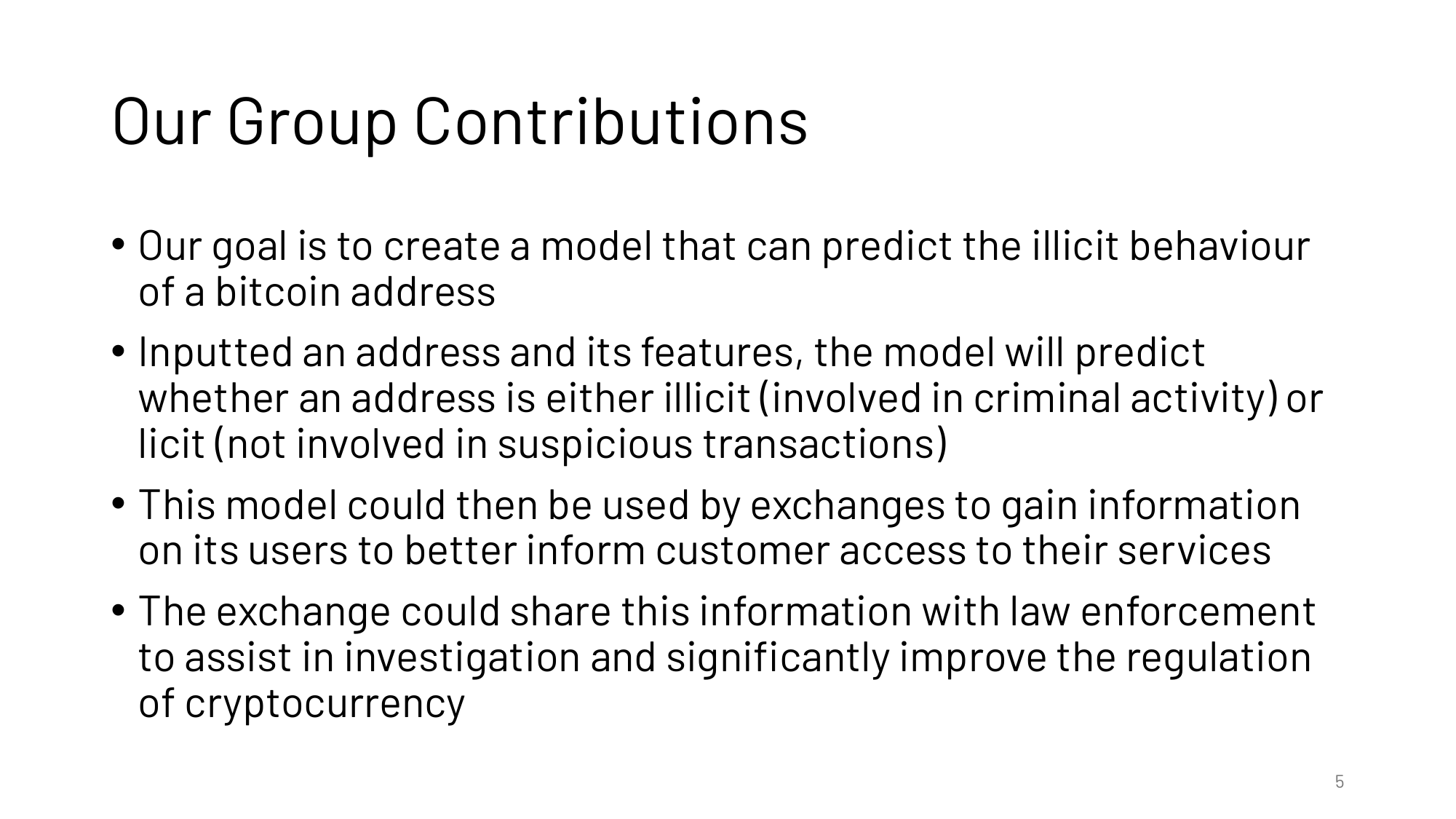

# Our Group Contributions
Our goal is to create a model that can predict the illicit behaviour of a bitcoin address
Inputted an address and its features, the model will predict whether an address is either illicit (involved in criminal activity) or licit (not involved in suspicious transactions)
This model could then be used by exchanges to gain information on its users to better inform customer access to their services
The exchange could share this information with law enforcement to assist in investigation and significantly improve the regulation of cryptocurrency
5